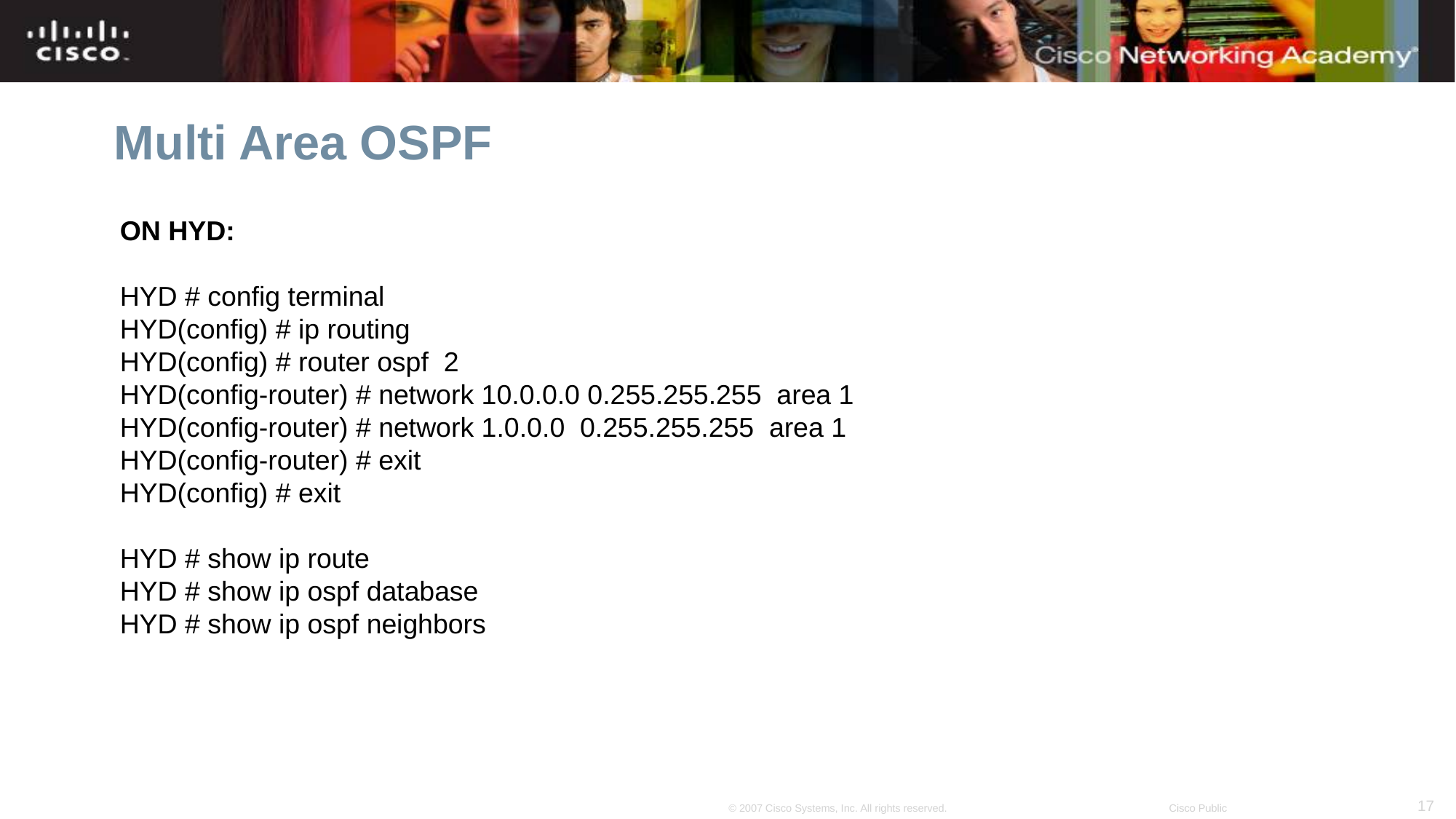

# Multi Area OSPF
ON HYD:

HYD # config terminal
HYD(config) # ip routing
HYD(config) # router ospf  2
HYD(config-router) # network 10.0.0.0 0.255.255.255  area 1
HYD(config-router) # network 1.0.0.0  0.255.255.255  area 1
HYD(config-router) # exit
HYD(config) # exit

HYD # show ip route
HYD # show ip ospf database
HYD # show ip ospf neighbors